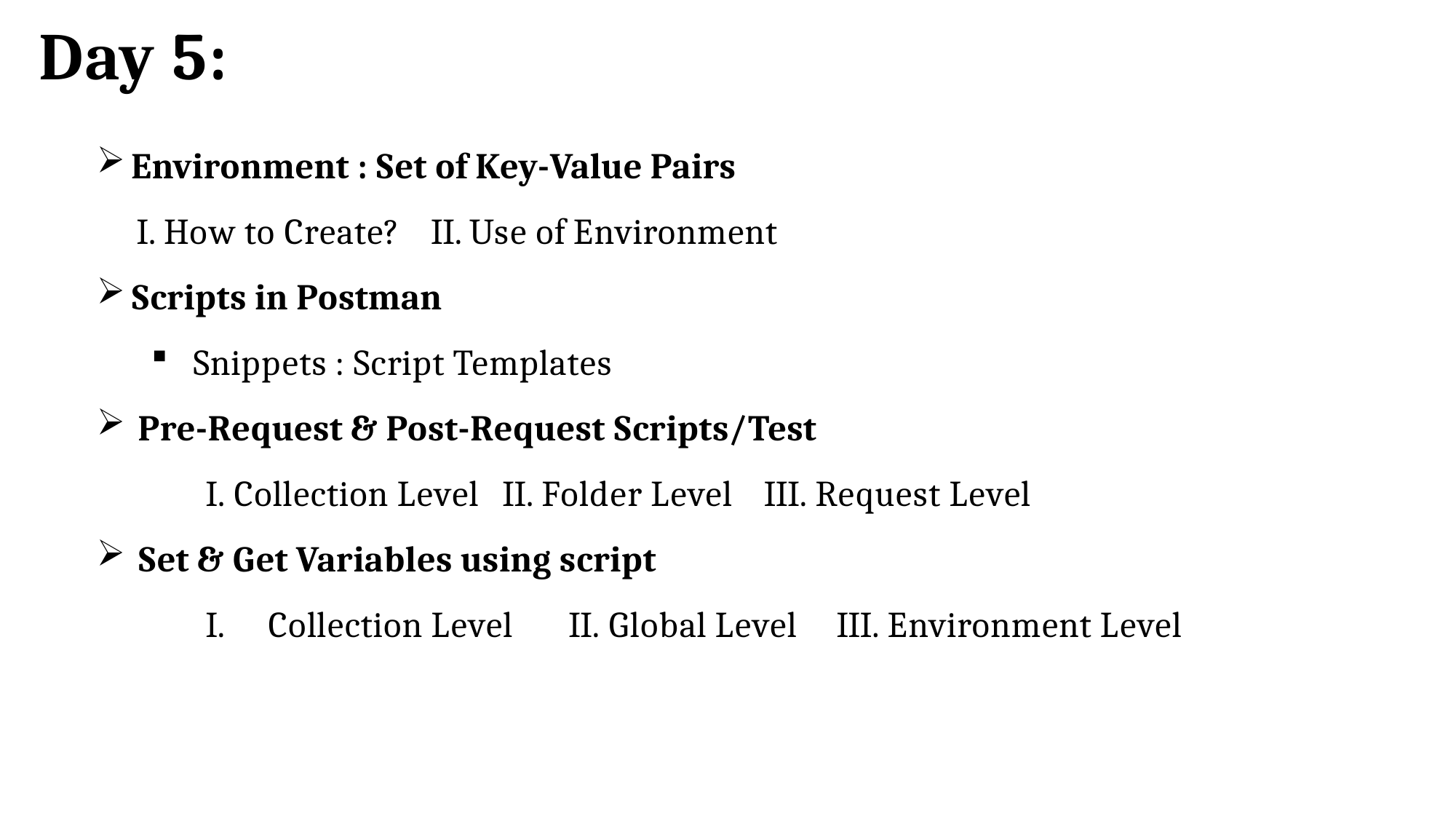

Day 5:
Environment : Set of Key-Value Pairs
     I. How to Create?    II. Use of Environment
Scripts in Postman
Snippets : Script Templates
Pre-Request & Post-Request Scripts/Test
	I. Collection Level   II. Folder Level    III. Request Level
Set & Get Variables using script
Collection Level       II. Global Level     III. Environment Level